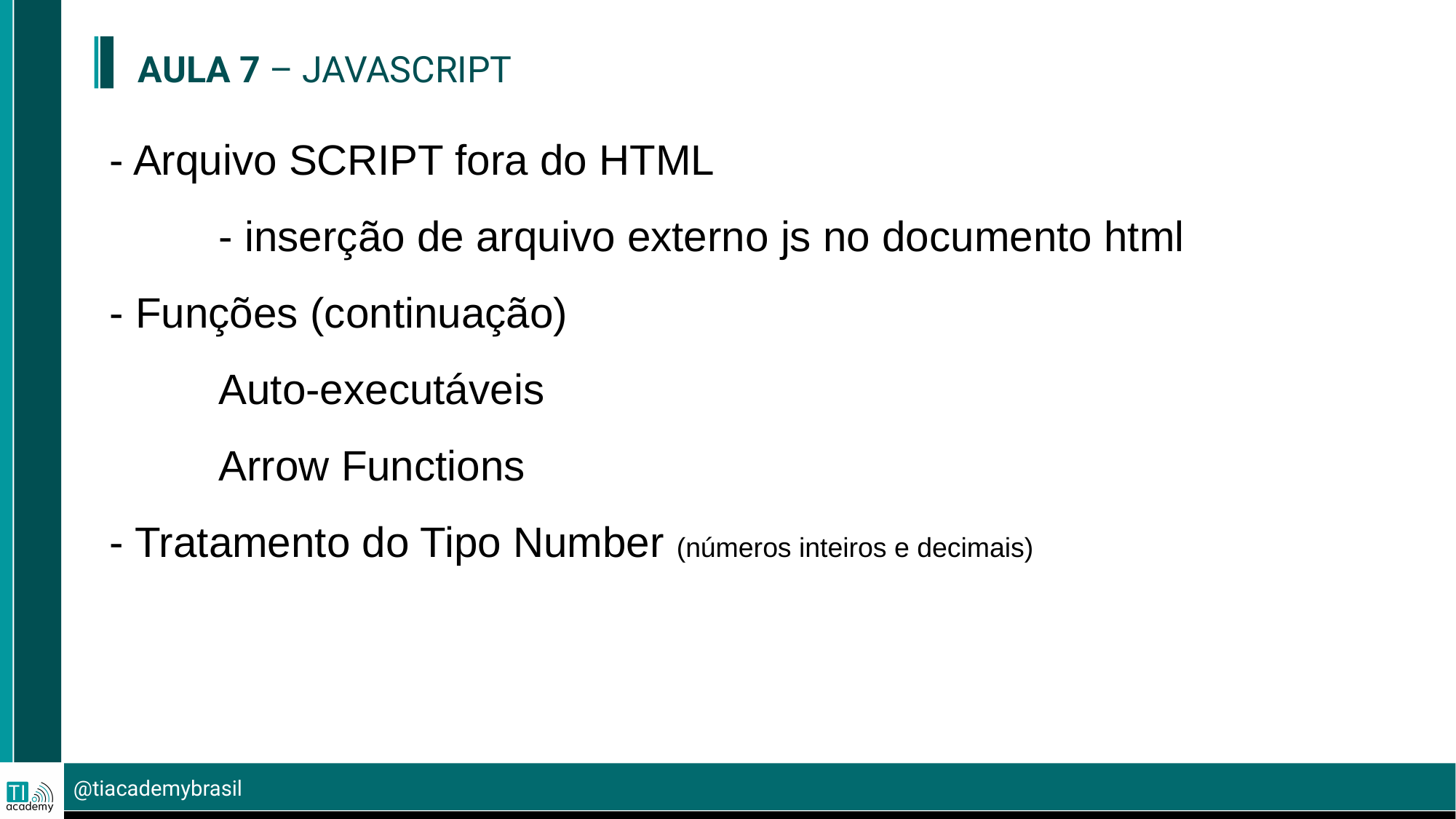

AULA 7 – JAVASCRIPT
- Arquivo SCRIPT fora do HTML
	- inserção de arquivo externo js no documento html
- Funções (continuação)
	Auto-executáveis
	Arrow Functions
- Tratamento do Tipo Number (números inteiros e decimais)